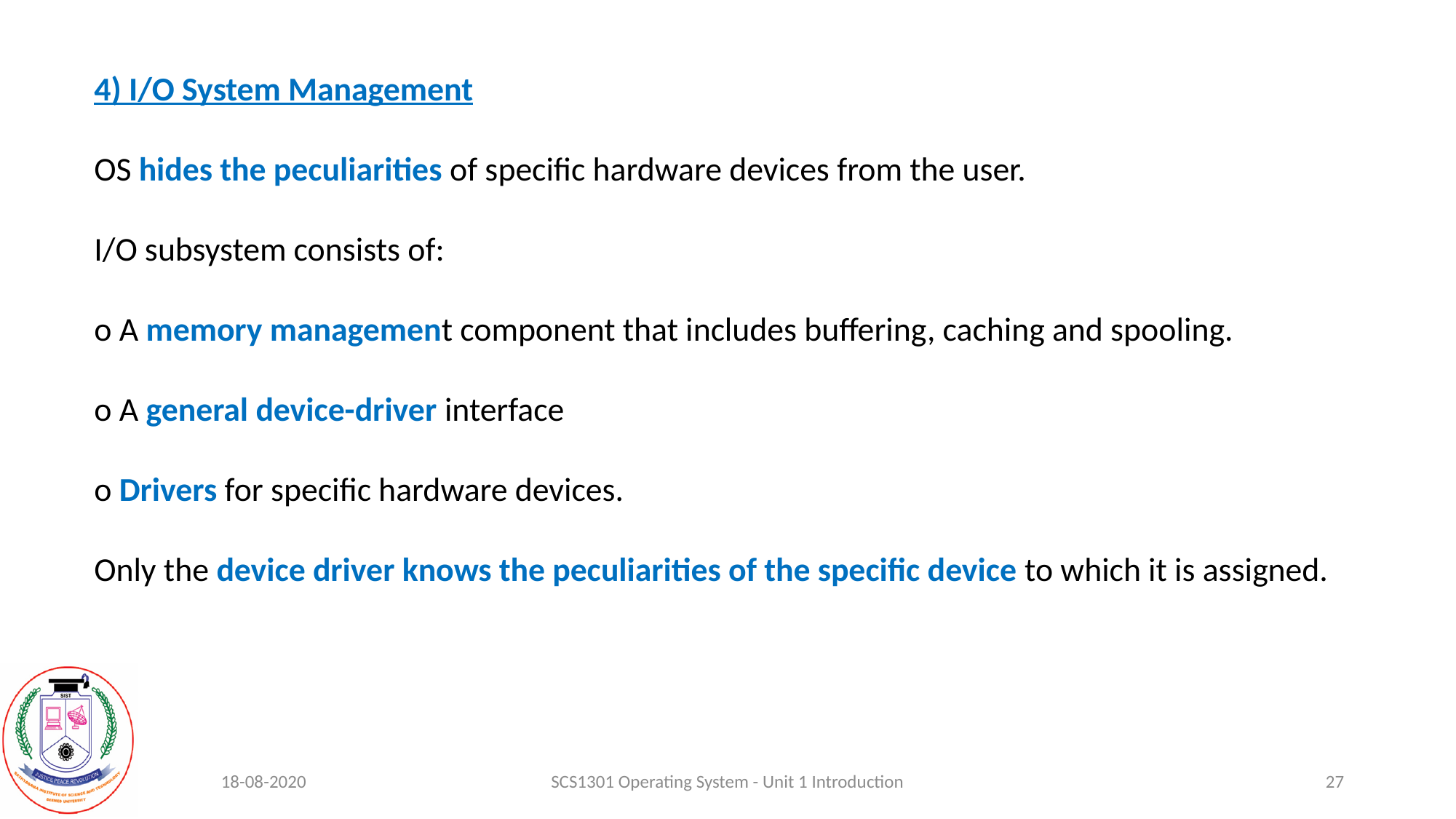

4) I/O System Management

OS hides the peculiarities of specific hardware devices from the user.

I/O subsystem consists of:

o A memory management component that includes buffering, caching and spooling.

o A general device-driver interface

o Drivers for specific hardware devices.

Only the device driver knows the peculiarities of the specific device to which it is assigned.
18-08-2020
SCS1301 Operating System - Unit 1 Introduction
27